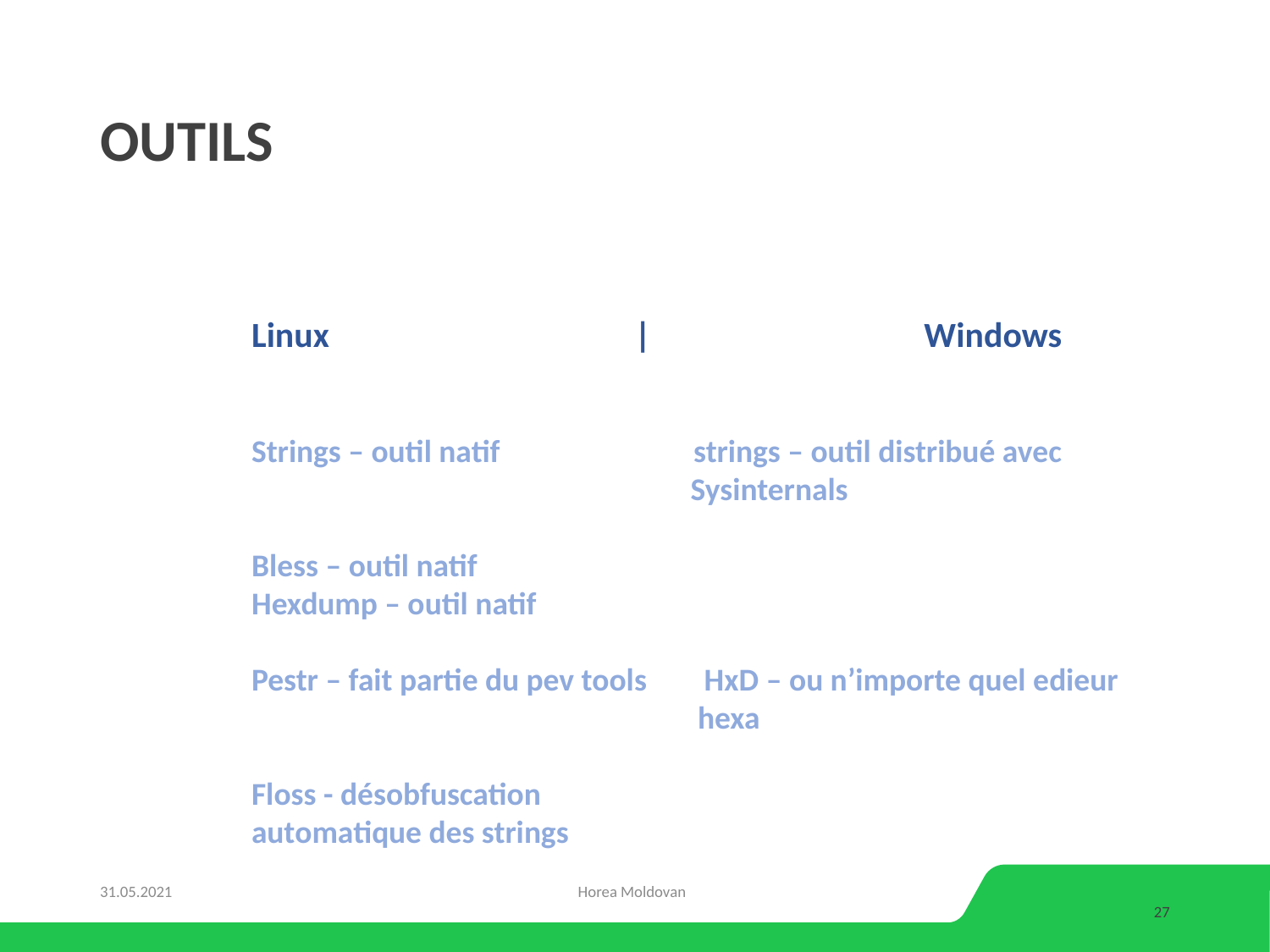

# outils
Linux                                      |                                  Windows

Strings – outil natif                           strings – outil distribué avec
                                                             Sysinternals

Bless – outil natif
Hexdump – outil natif

Pestr – fait partie du pev tools        HxD – ou n’importe quel edieur
                                                              hexa

Floss - désobfuscation
automatique des strings
31.05.2021
Horea Moldovan
27